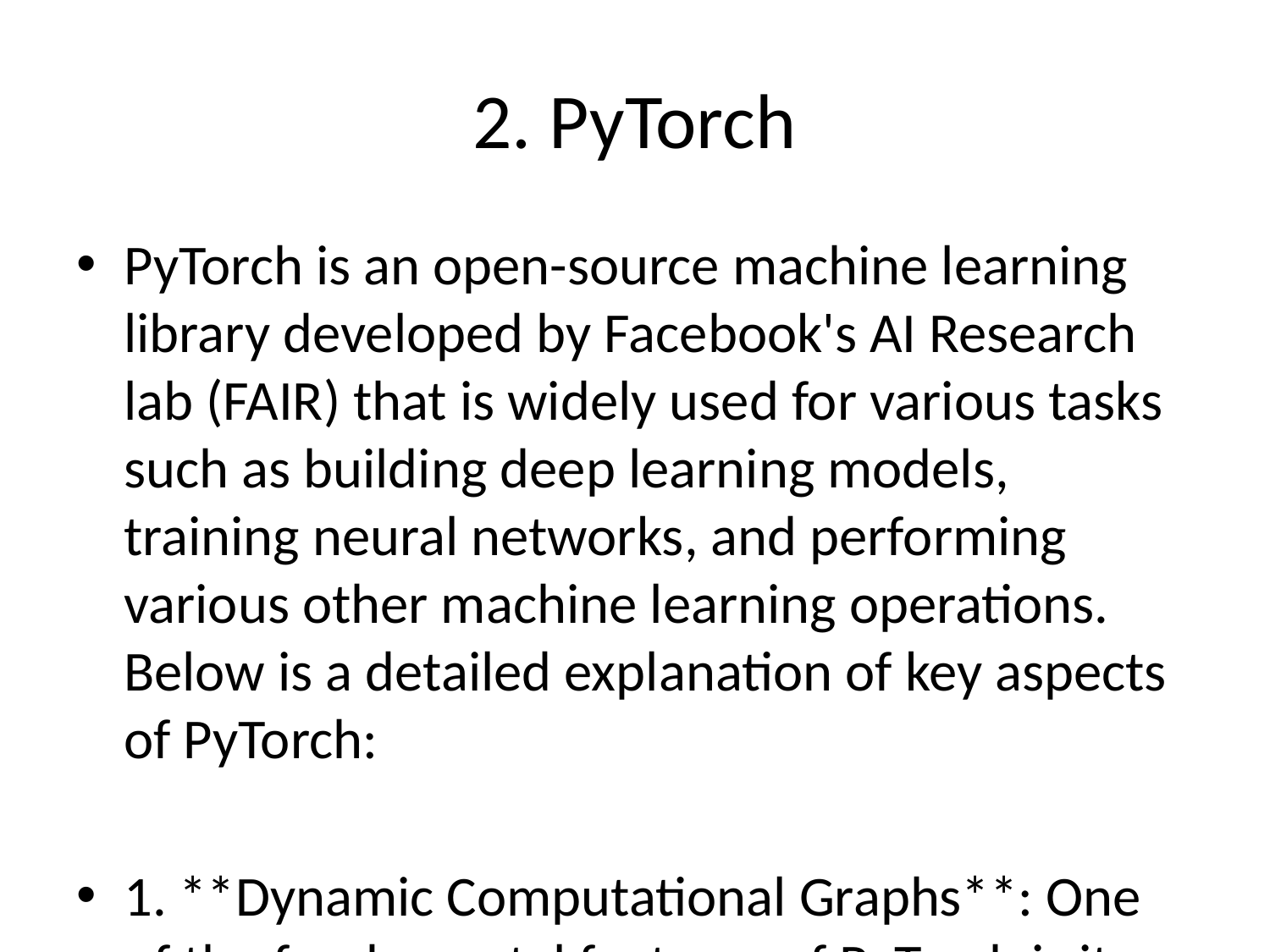

# 2. PyTorch
PyTorch is an open-source machine learning library developed by Facebook's AI Research lab (FAIR) that is widely used for various tasks such as building deep learning models, training neural networks, and performing various other machine learning operations. Below is a detailed explanation of key aspects of PyTorch:

1. **Dynamic Computational Graphs**: One of the fundamental features of PyTorch is its dynamic computational graph computation. Unlike other deep learning libraries such as TensorFlow, PyTorch uses dynamic computation graphs. This means that the graph structure is defined on-the-fly during runtime, allowing for more flexibility and better support for dynamic architectures, such as recurrent neural networks.

2. **Automatic Differentiation**: PyTorch provides automatic differentiation capabilities through its `autograd` package. This feature enables developers to compute gradients of their neural network parameters with respect to a given loss function. This functionality simplifies the process of implementing backpropagation, which is essential for training deep learning models.

3. **Extensive Neural Network Library**: PyTorch offers a wide range of built-in functions and modules for building neural networks, making it easier for developers to construct complex architectures. Modules such as `nn.Module`, `nn.Linear`, `nn.Conv2d`, and `nn.LSTM` help in quickly defining layers and activation functions for building neural networks.

4. **GPU Acceleration**: PyTorch supports seamless integration with NVIDIA GPUs using CUDA, which allows for efficient execution of tensor computations on GPUs. This feature significantly speeds up the training process of deep learning models, as GPUs are well-suited for performing matrix operations in parallel.

5. **Versatility and Flexibility**: PyTorch is known for its versatility and flexibility, allowing researchers and developers to experiment with new ideas quickly. Its intuitive Pythonic syntax makes it easy to prototype and test new deep learning models without getting bogged down by low-level details.

6. **Rich Ecosystem**: PyTorch has a thriving community that regularly contributes to the library by developing extensions, tools, and pre-trained models. This rich ecosystem includes libraries like Transformers for natural language processing tasks, torchvision for computer vision applications, and fastai for high-level abstractions for training models.

In conclusion, PyTorch's dynamic computational graph computation, automatic differentiation capabilities, extensive neural network library, GPU acceleration, versatility, flexibility, and rich ecosystem make it a popular choice for researchers and developers working in the field of machine learning and deep learning.